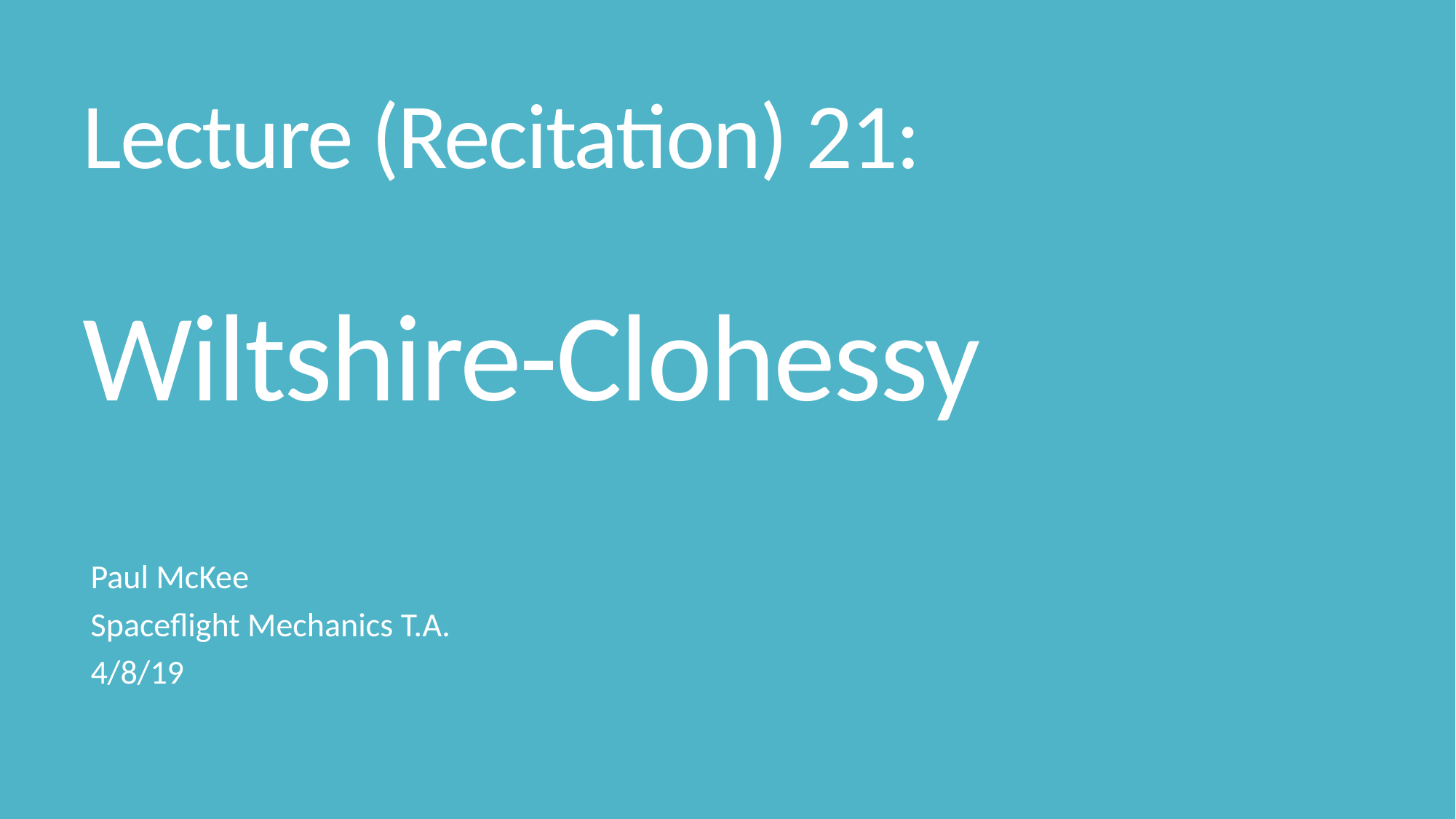

# Lecture (Recitation) 21: Wiltshire-Clohessy

Paul McKee
Spaceflight Mechanics T.A.
4/8/19